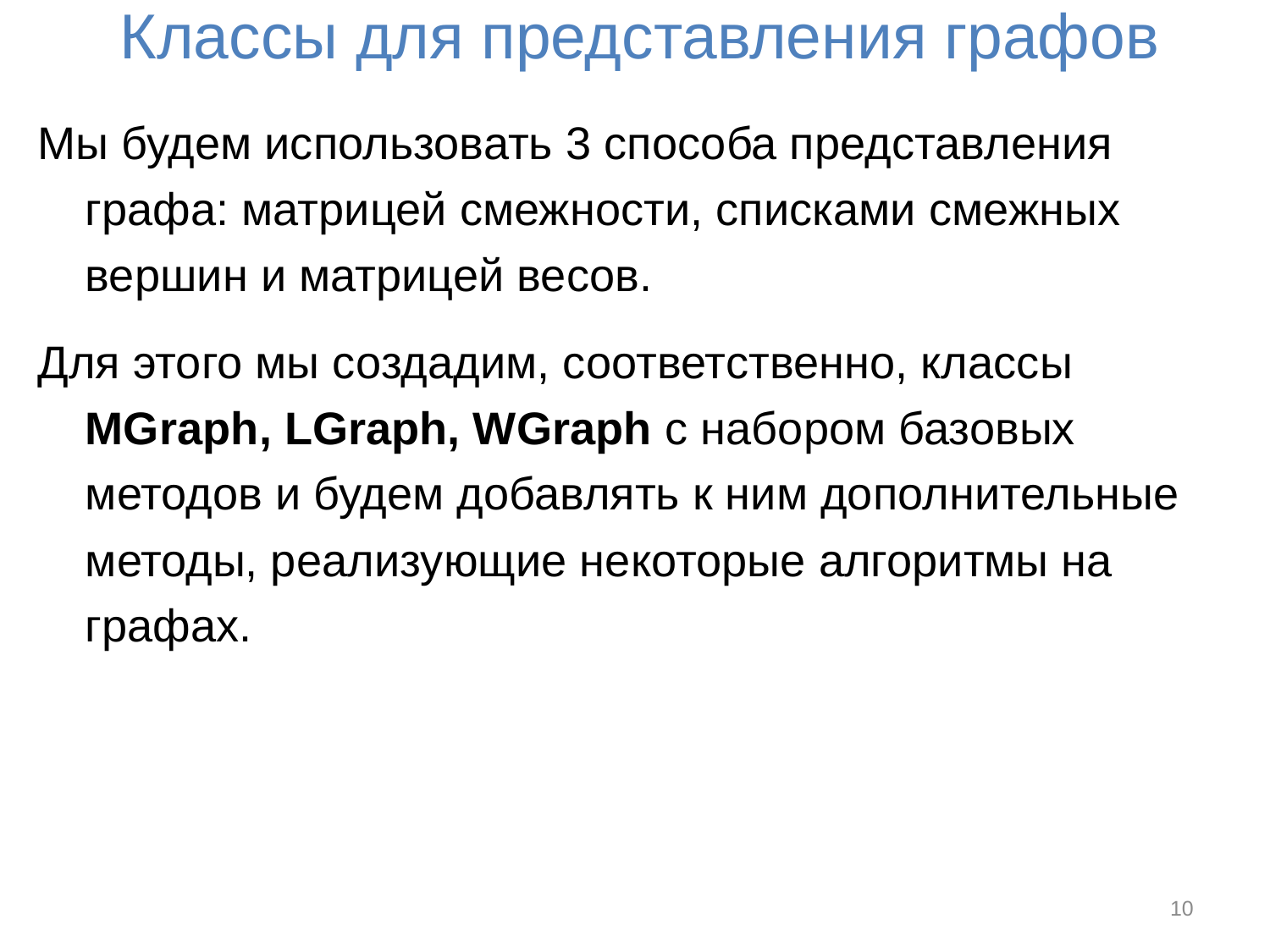

# Классы для представления графов
Мы будем использовать 3 способа представления графа: матрицей смежности, списками смежных вершин и матрицей весов.
Для этого мы создадим, соответственно, классы MGraph, LGraph, WGraph с набором базовых методов и будем добавлять к ним дополнительные методы, реализующие некоторые алгоритмы на графах.

10